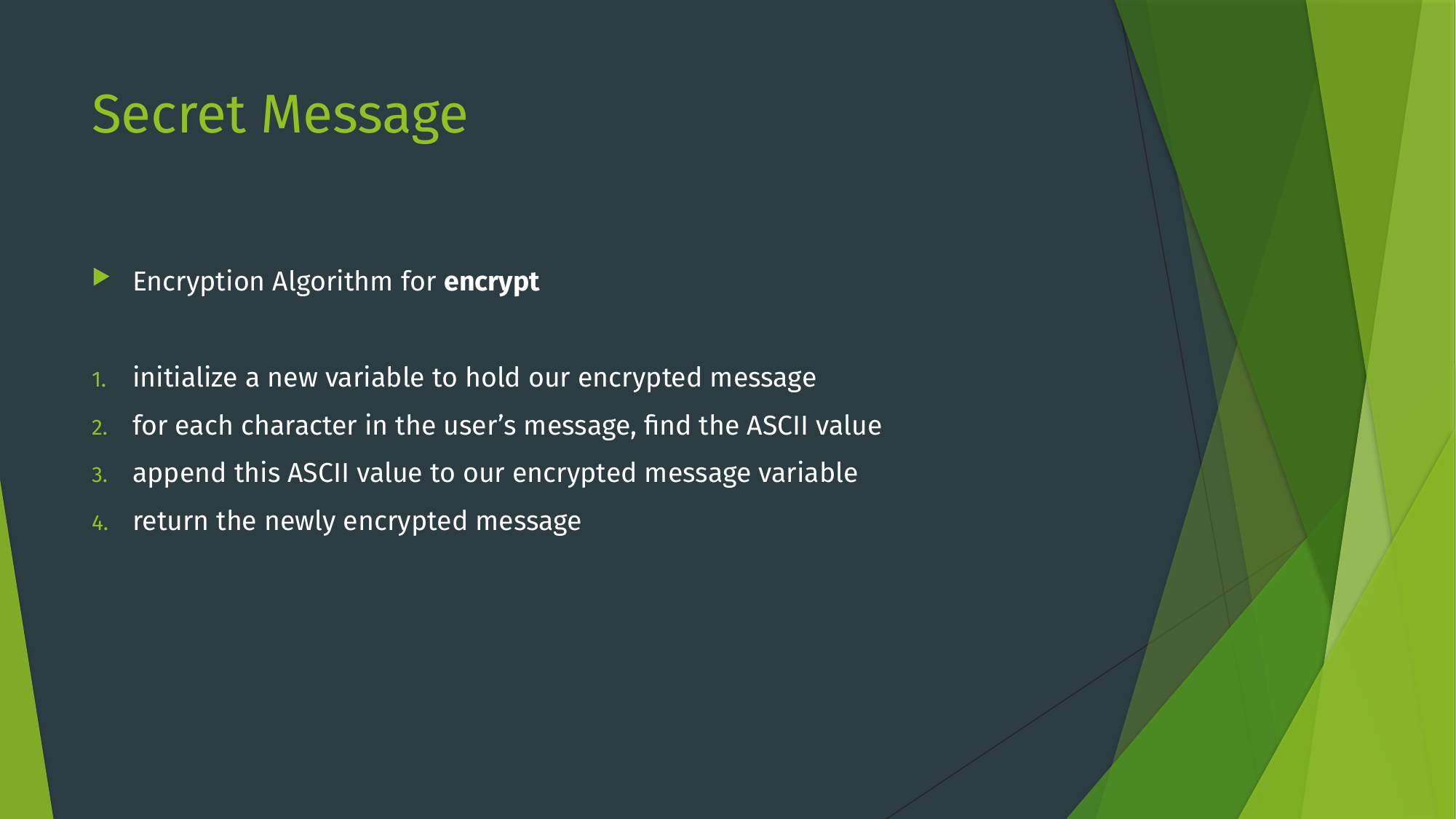

# Secret Message
Encryption Algorithm for encrypt

initialize a new variable to hold our encrypted message
for each character in the user’s message, find the ASCII value
append this ASCII value to our encrypted message variable
return the newly encrypted message